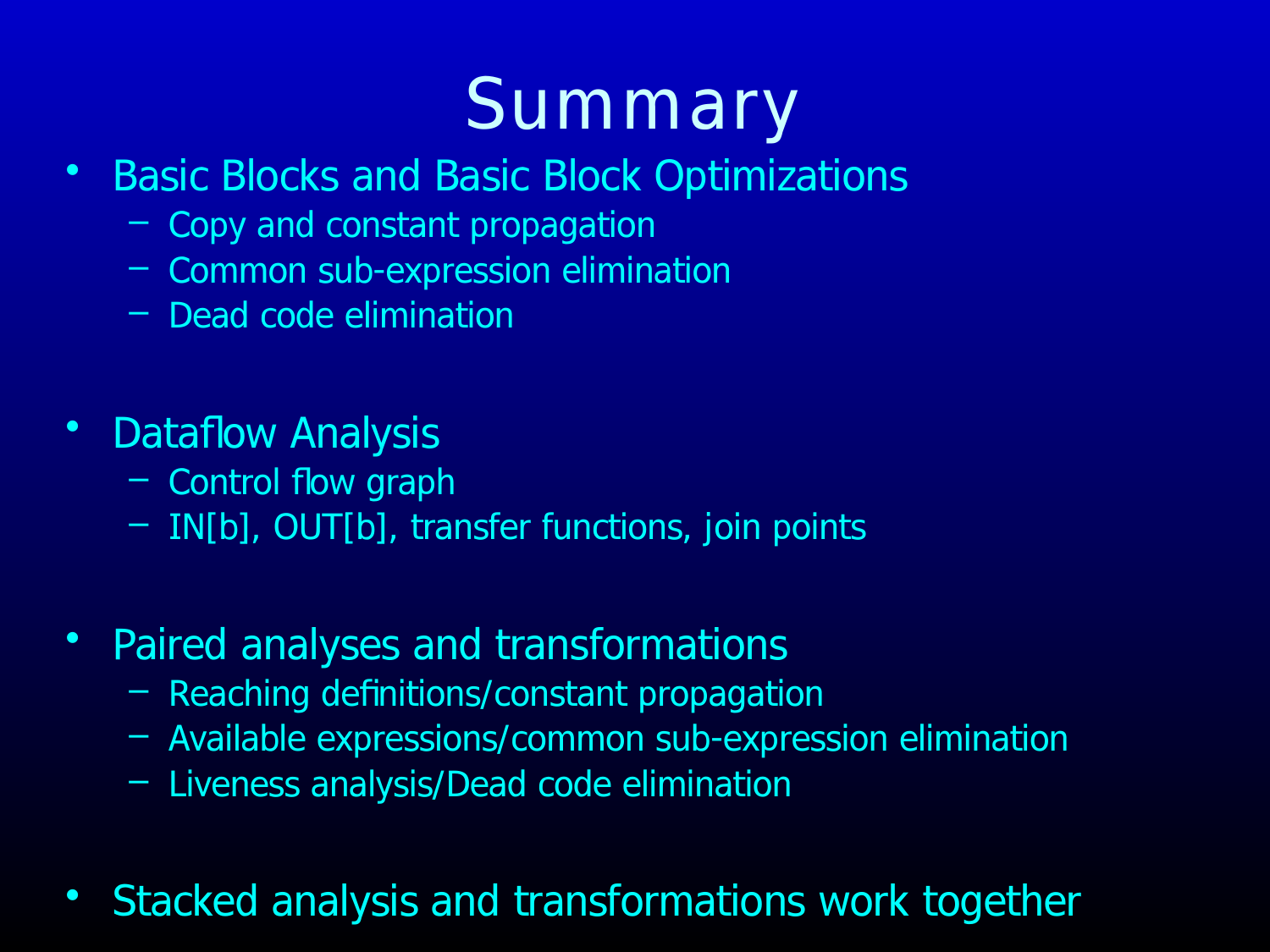

# Summary
Basic Blocks and Basic Block Optimizations
Copy and constant propagation
Common sub-expression elimination
Dead code elimination

Dataflow Analysis
Control flow graph
IN[b], OUT[b], transfer functions, join points

Paired analyses and transformations
Reaching definitions/constant propagation
Available expressions/common sub-expression elimination
Liveness analysis/Dead code elimination

Stacked analysis and transformations work together